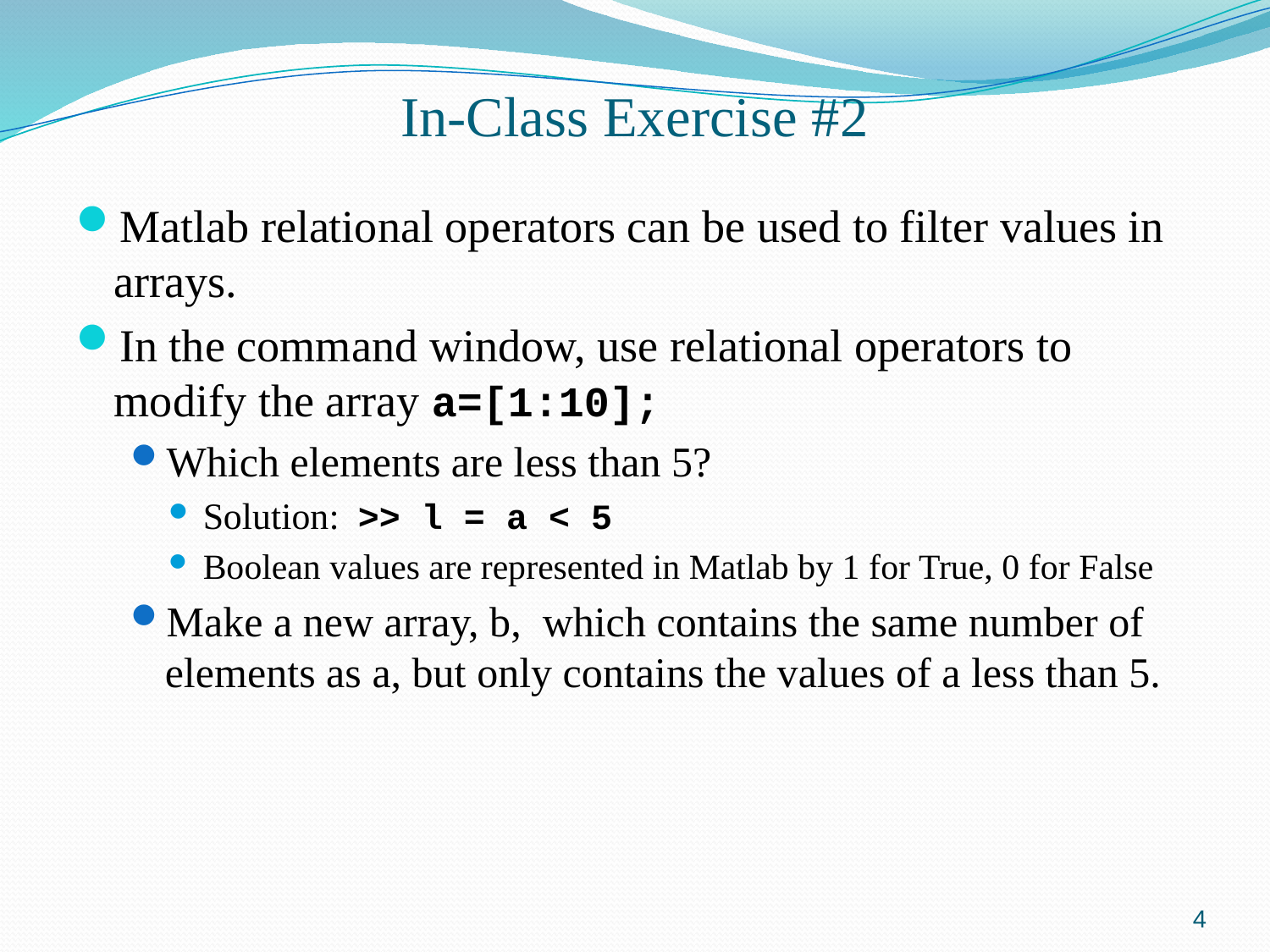

# In-Class Exercise #2
Matlab relational operators can be used to filter values in arrays.
In the command window, use relational operators to modify the array a=[1:10];
Which elements are less than 5?
Solution:  >> l = a < 5
Boolean values are represented in Matlab by 1 for True, 0 for False
Make a new array, b,  which contains the same number of elements as a, but only contains the values of a less than 5.
4